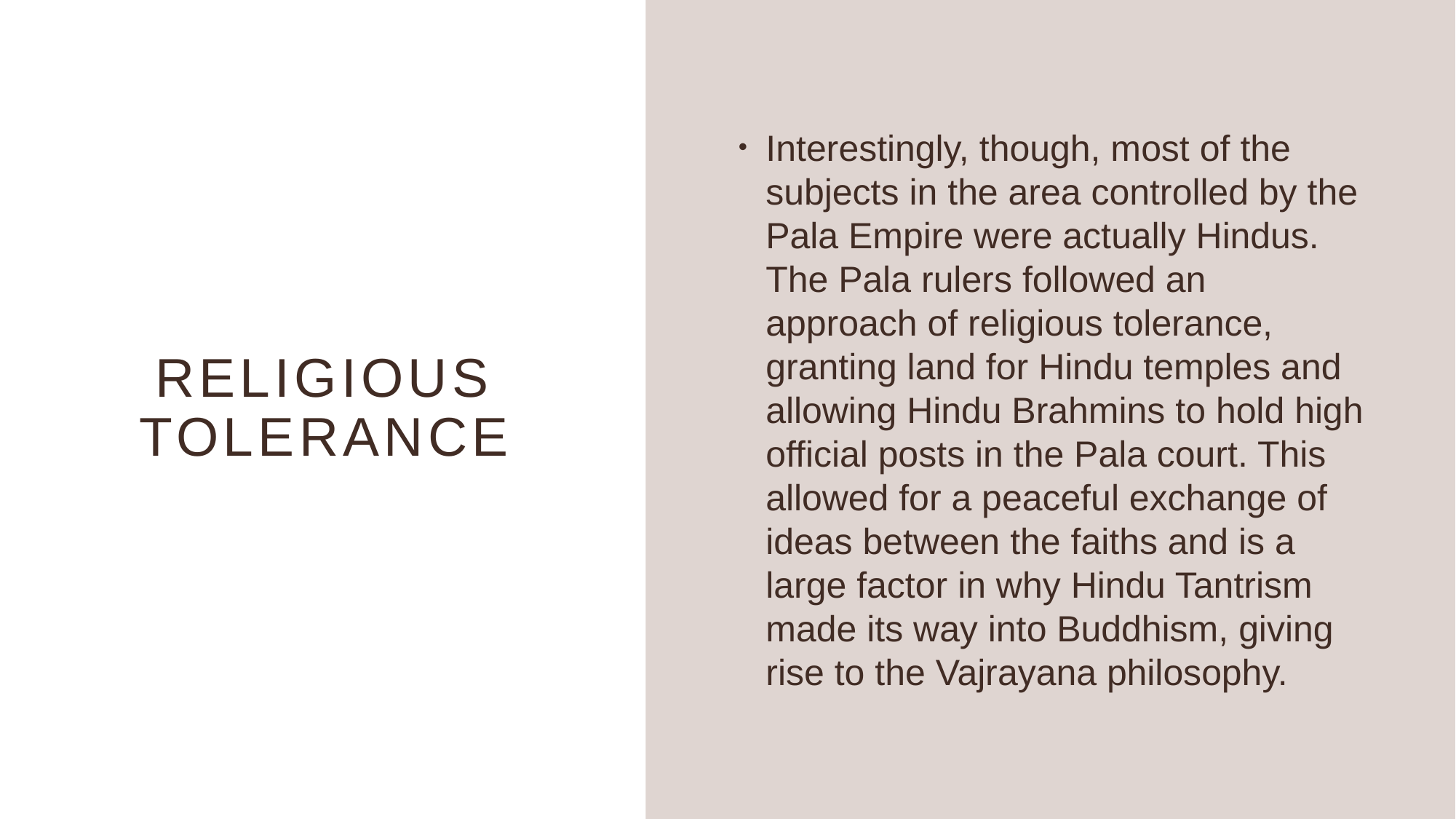

# religious tolerance
Interestingly, though, most of the subjects in the area controlled by the Pala Empire were actually Hindus. The Pala rulers followed an approach of religious tolerance, granting land for Hindu temples and allowing Hindu Brahmins to hold high official posts in the Pala court. This allowed for a peaceful exchange of ideas between the faiths and is a large factor in why Hindu Tantrism made its way into Buddhism, giving rise to the Vajrayana philosophy.